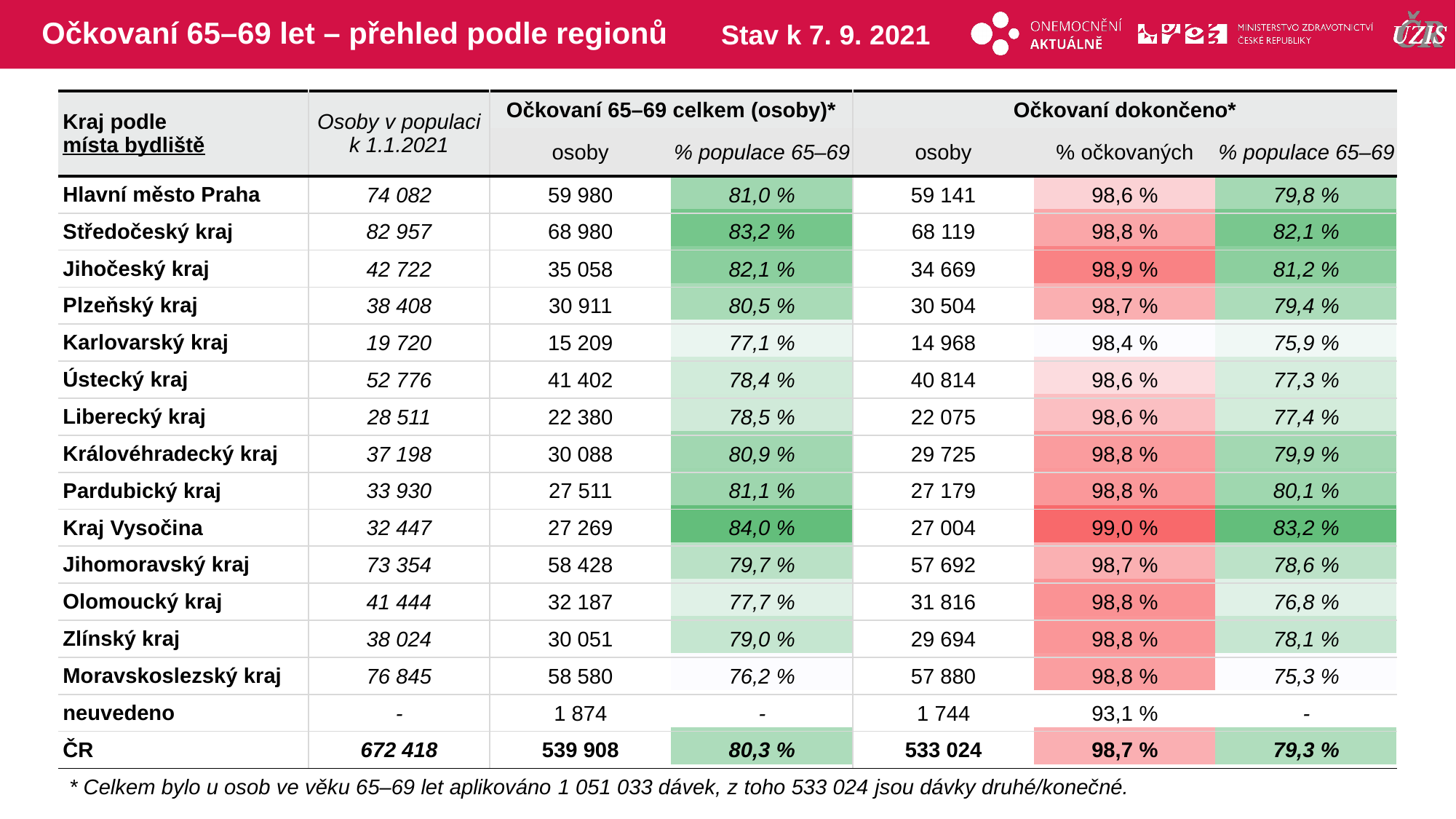

# Očkovaní 65–69 let – přehled podle regionů
Stav k 7. 9. 2021
| Kraj podle místa bydliště | Osoby v populaci k 1.1.2021 | Očkovaní 65–69 celkem (osoby)\* |  | Očkovaní dokončeno\* |  |  |
| --- | --- | --- | --- | --- | --- | --- |
|  |  | osoby | % populace 65–69 | osoby | % očkovaných | % populace 65–69 |
| Hlavní město Praha | 74 082 | 59 980 | 81,0 % | 59 141 | 98,6 % | 79,8 % |
| Středočeský kraj | 82 957 | 68 980 | 83,2 % | 68 119 | 98,8 % | 82,1 % |
| Jihočeský kraj | 42 722 | 35 058 | 82,1 % | 34 669 | 98,9 % | 81,2 % |
| Plzeňský kraj | 38 408 | 30 911 | 80,5 % | 30 504 | 98,7 % | 79,4 % |
| Karlovarský kraj | 19 720 | 15 209 | 77,1 % | 14 968 | 98,4 % | 75,9 % |
| Ústecký kraj | 52 776 | 41 402 | 78,4 % | 40 814 | 98,6 % | 77,3 % |
| Liberecký kraj | 28 511 | 22 380 | 78,5 % | 22 075 | 98,6 % | 77,4 % |
| Královéhradecký kraj | 37 198 | 30 088 | 80,9 % | 29 725 | 98,8 % | 79,9 % |
| Pardubický kraj | 33 930 | 27 511 | 81,1 % | 27 179 | 98,8 % | 80,1 % |
| Kraj Vysočina | 32 447 | 27 269 | 84,0 % | 27 004 | 99,0 % | 83,2 % |
| Jihomoravský kraj | 73 354 | 58 428 | 79,7 % | 57 692 | 98,7 % | 78,6 % |
| Olomoucký kraj | 41 444 | 32 187 | 77,7 % | 31 816 | 98,8 % | 76,8 % |
| Zlínský kraj | 38 024 | 30 051 | 79,0 % | 29 694 | 98,8 % | 78,1 % |
| Moravskoslezský kraj | 76 845 | 58 580 | 76,2 % | 57 880 | 98,8 % | 75,3 % |
| neuvedeno | - | 1 874 | - | 1 744 | 93,1 % | - |
| ČR | 672 418 | 539 908 | 80,3 % | 533 024 | 98,7 % | 79,3 % |
|  |  |  |  |  |  |
| --- | --- | --- | --- | --- | --- |
|  |  |  |  |  |  |
|  |  |  |  |  |  |
|  |  |  |  |  |  |
|  |  |  |  |  |  |
|  |  |  |  |  |  |
|  |  |  |  |  |  |
|  |  |  |  |  |  |
|  |  |  |  |  |  |
|  |  |  |  |  |  |
|  |  |  |  |  |  |
|  |  |  |  |  |  |
|  |  |  |  |  |  |
|  |  |  |  |  |  |
|  |  |  |  |  |  |
|  |  |  |  |  |  |
* Celkem bylo u osob ve věku 65–69 let aplikováno 1 051 033 dávek, z toho 533 024 jsou dávky druhé/konečné.